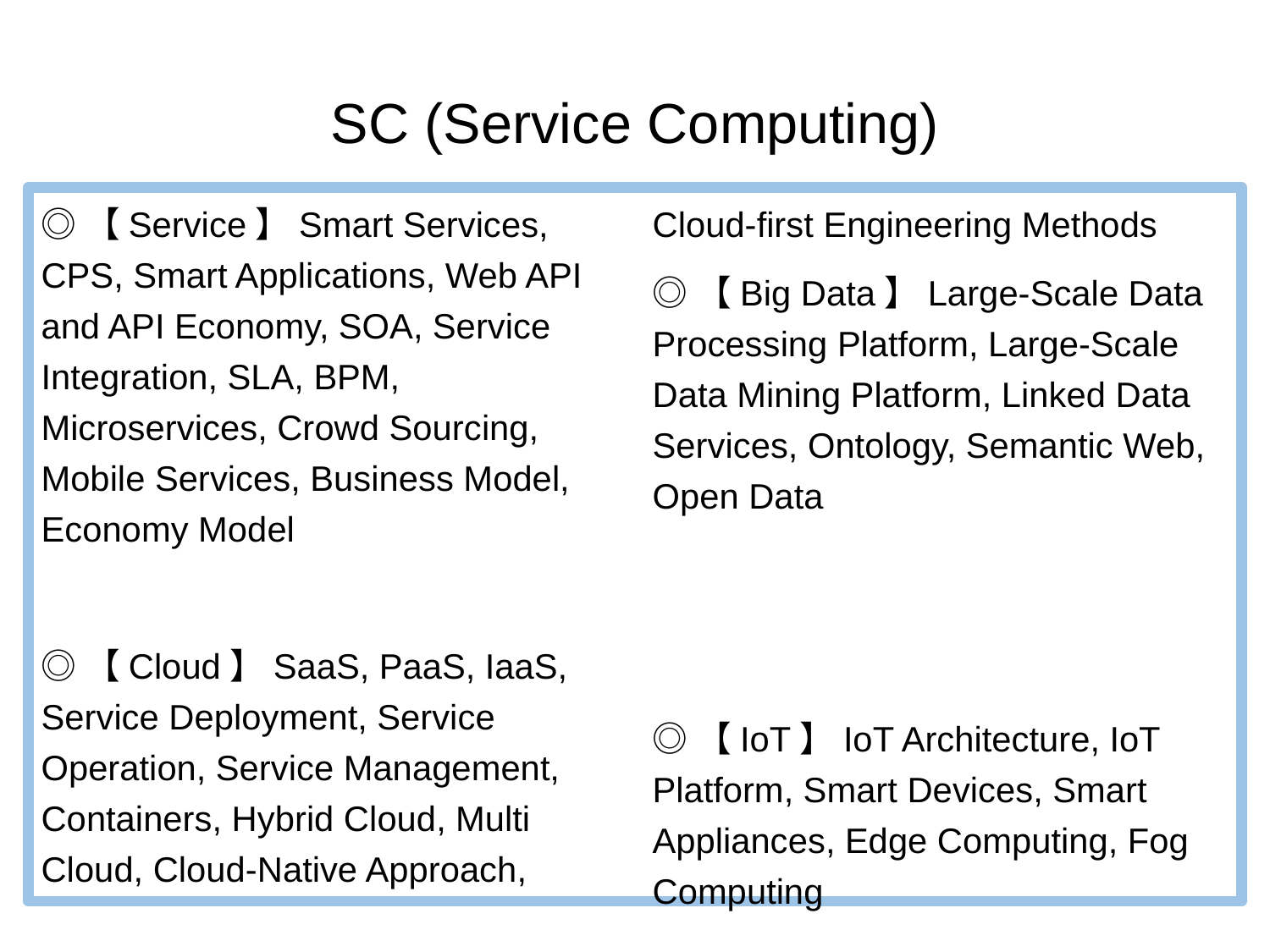

# SC (Service Computing)
◎【Service】Smart Services, CPS, Smart Applications, Web API and API Economy, SOA, Service Integration, SLA, BPM, Microservices, Crowd Sourcing, Mobile Services, Business Model, Economy Model

◎【Cloud】SaaS, PaaS, IaaS, Service Deployment, Service Operation, Service Management, Containers, Hybrid Cloud, Multi Cloud, Cloud-Native Approach, Cloud-first Engineering Methods
◎【Big Data】Large-Scale Data Processing Platform, Large-Scale Data Mining Platform, Linked Data Services, Ontology, Semantic Web, Open Data

◎【IoT】IoT Architecture, IoT Platform, Smart Devices, Smart Appliances, Edge Computing, Fog Computing